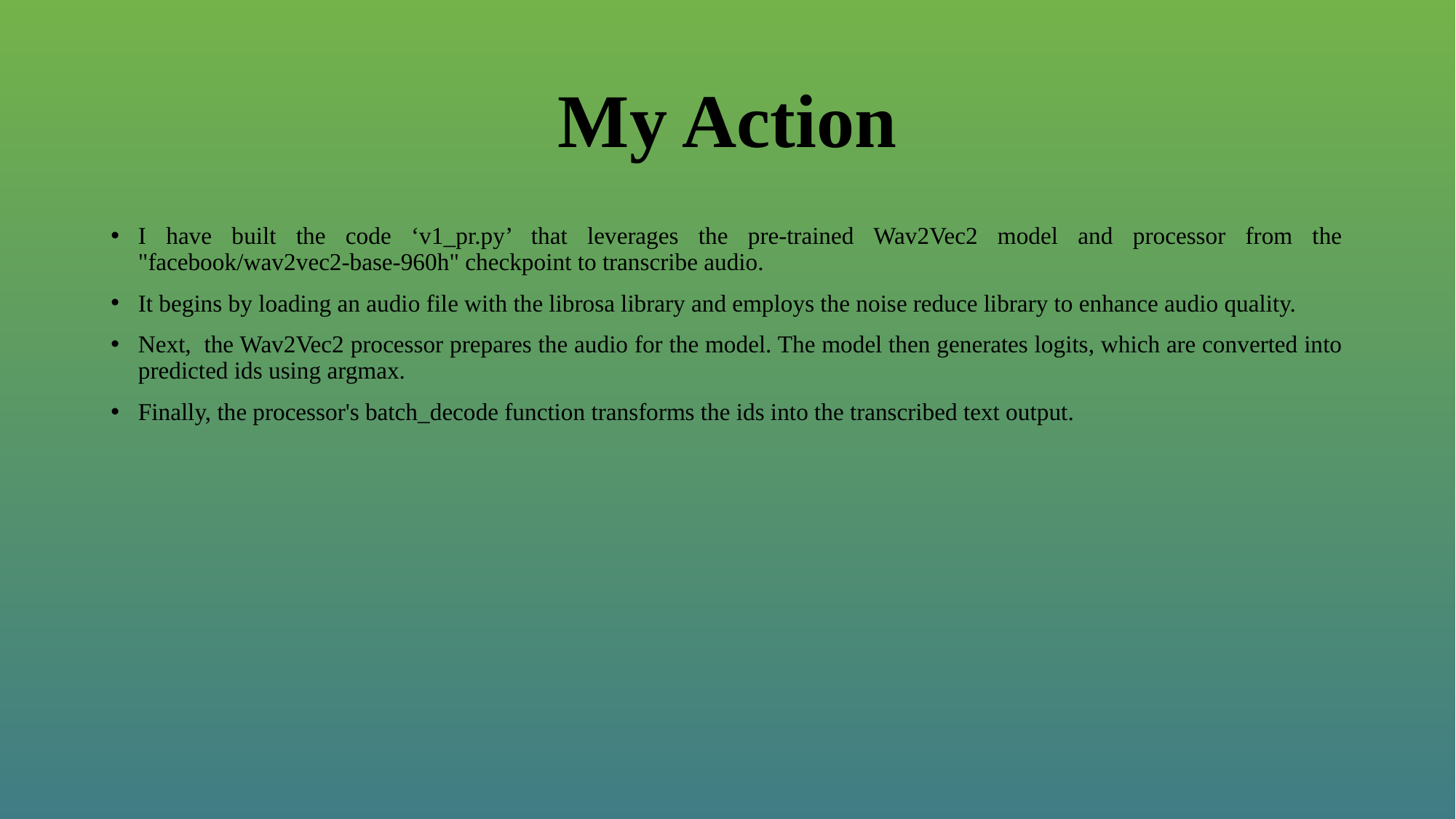

# My Action
I have built the code ‘v1_pr.py’ that leverages the pre-trained Wav2Vec2 model and processor from the "facebook/wav2vec2-base-960h" checkpoint to transcribe audio.
It begins by loading an audio file with the librosa library and employs the noise reduce library to enhance audio quality.
Next,  the Wav2Vec2 processor prepares the audio for the model. The model then generates logits, which are converted into predicted ids using argmax.
Finally, the processor's batch_decode function transforms the ids into the transcribed text output.